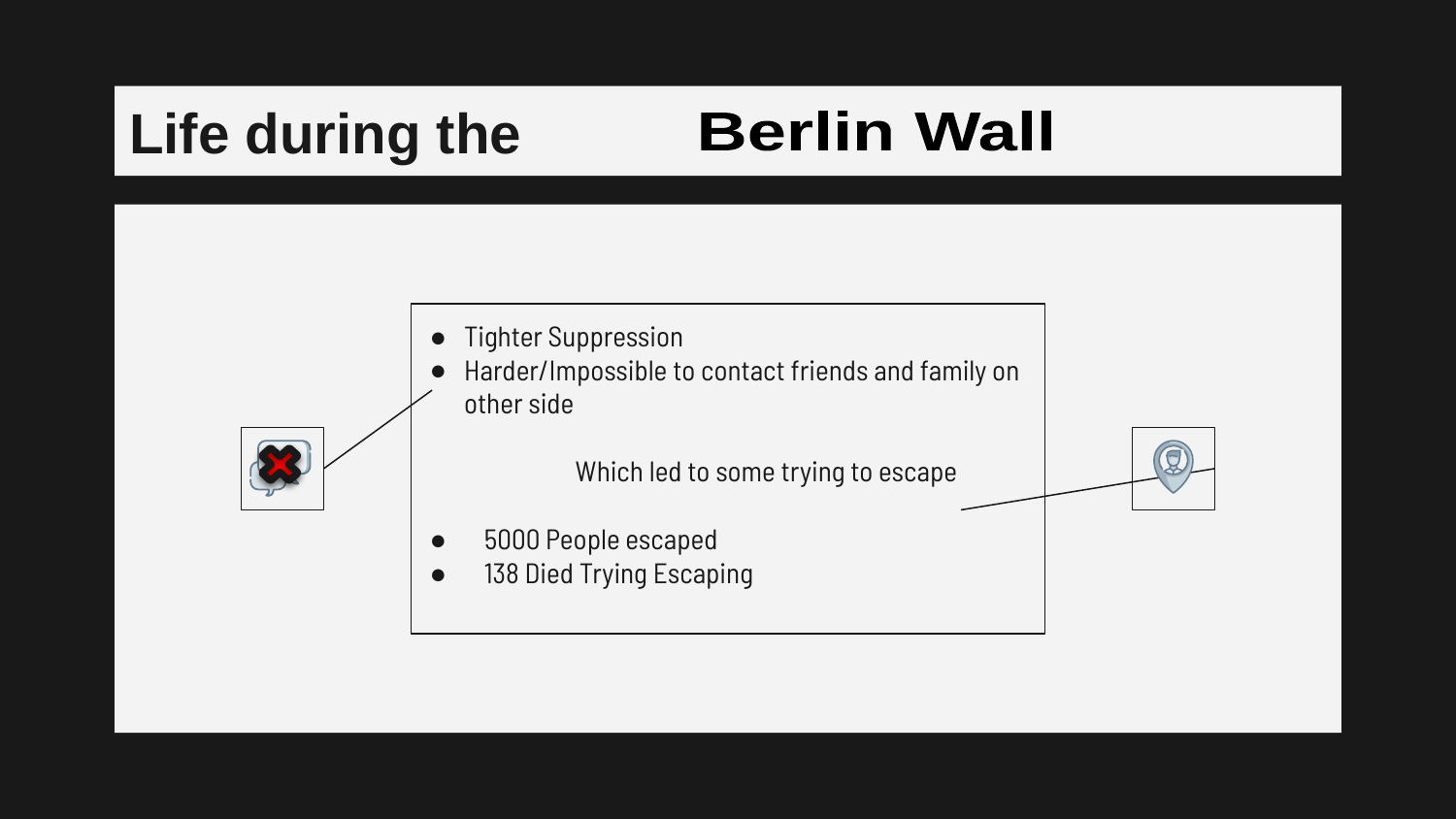

# Life during the
Berlin Wall
Tighter Suppression
Harder/Impossible to contact friends and family on other side

	Which led to some trying to escape

5000 People escaped
138 Died Trying Escaping